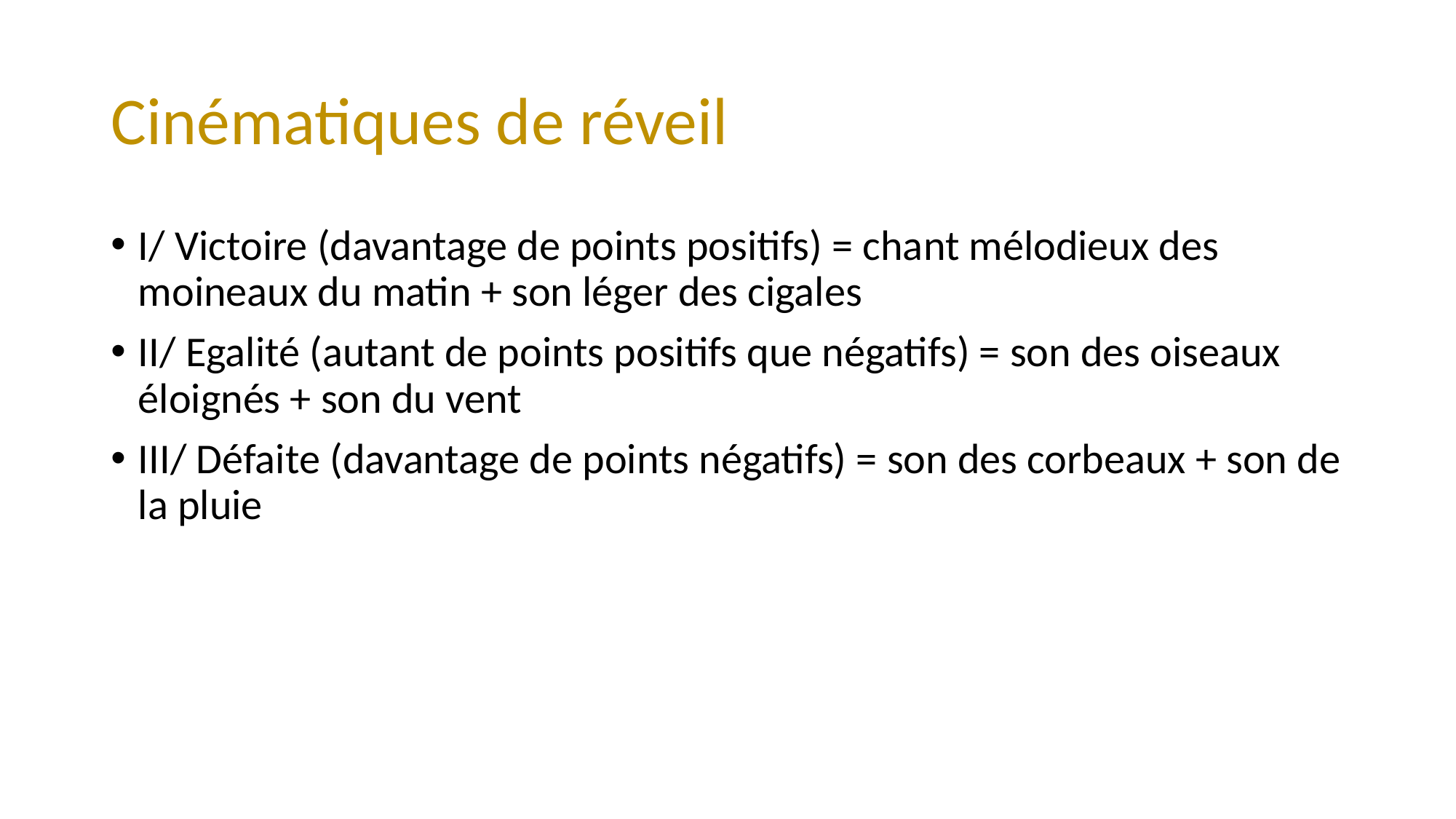

# Cinématiques de réveil
I/ Victoire (davantage de points positifs) = chant mélodieux des moineaux du matin + son léger des cigales
II/ Egalité (autant de points positifs que négatifs) = son des oiseaux éloignés + son du vent
III/ Défaite (davantage de points négatifs) = son des corbeaux + son de la pluie